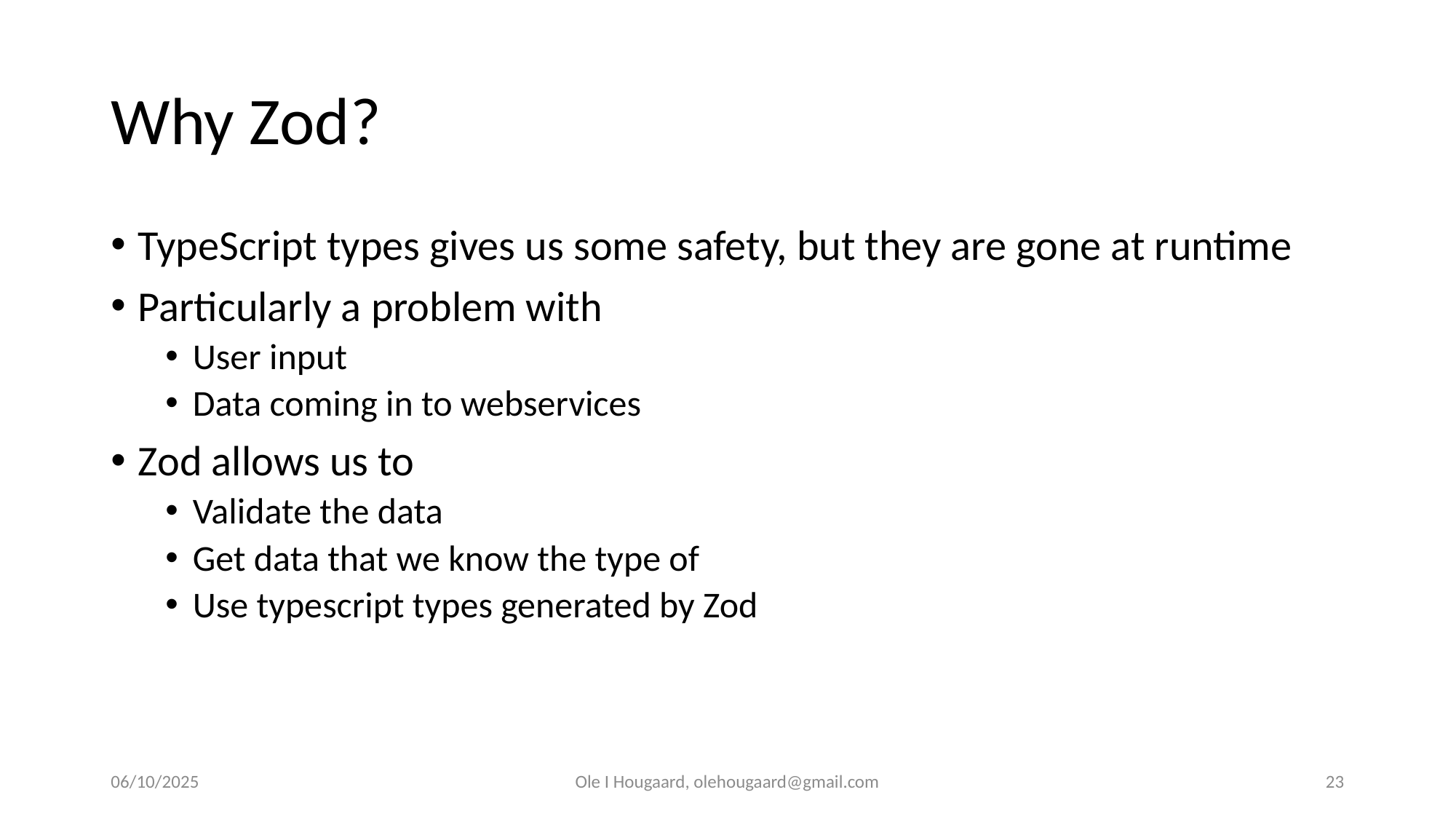

# Why Zod?
TypeScript types gives us some safety, but they are gone at runtime
Particularly a problem with
User input
Data coming in to webservices
Zod allows us to
Validate the data
Get data that we know the type of
Use typescript types generated by Zod
06/10/2025
Ole I Hougaard, olehougaard@gmail.com
23